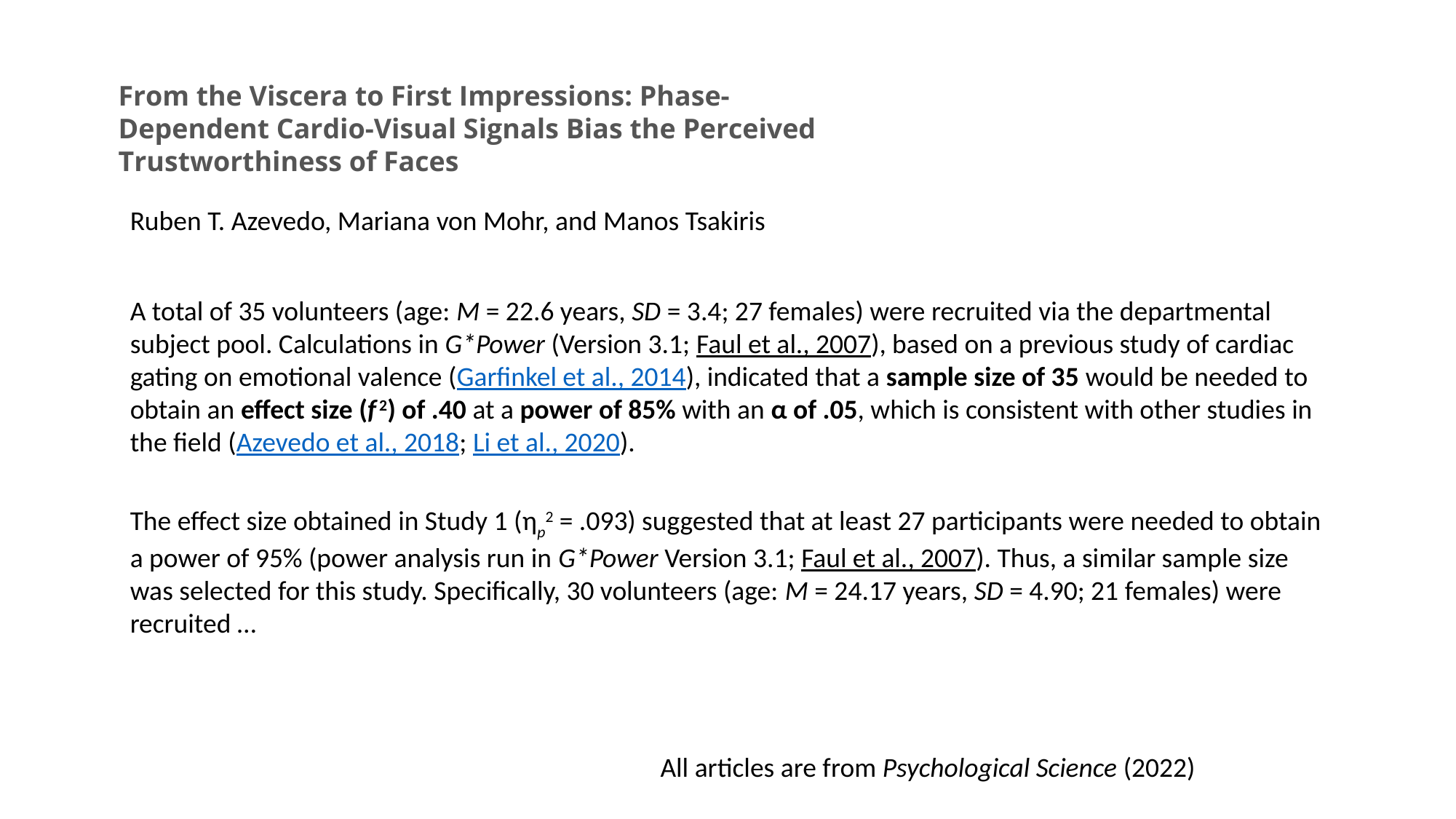

From the Viscera to First Impressions: Phase-Dependent Cardio-Visual Signals Bias the Perceived Trustworthiness of Faces
Ruben T. Azevedo, Mariana von Mohr, and Manos Tsakiris
A total of 35 volunteers (age: M = 22.6 years, SD = 3.4; 27 females) were recruited via the departmental subject pool. Calculations in G*Power (Version 3.1; Faul et al., 2007), based on a previous study of cardiac gating on emotional valence (Garfinkel et al., 2014), indicated that a sample size of 35 would be needed to obtain an effect size (f 2) of .40 at a power of 85% with an α of .05, which is consistent with other studies in the field (Azevedo et al., 2018; Li et al., 2020).
The effect size obtained in Study 1 (ηp2 = .093) suggested that at least 27 participants were needed to obtain a power of 95% (power analysis run in G*Power Version 3.1; Faul et al., 2007). Thus, a similar sample size was selected for this study. Specifically, 30 volunteers (age: M = 24.17 years, SD = 4.90; 21 females) were recruited …
All articles are from Psychological Science (2022)